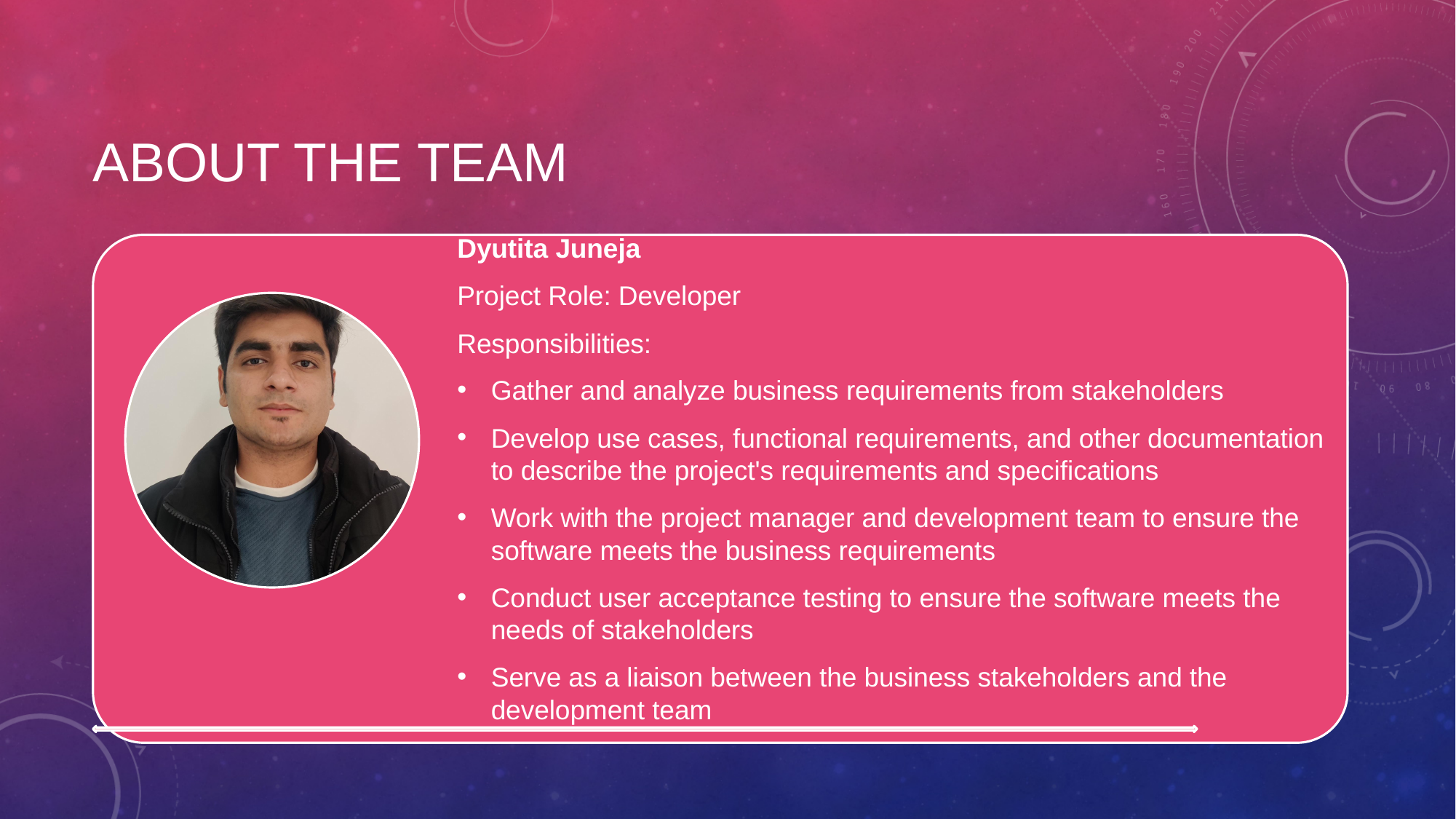

# About the team

Dyutita Juneja
Project Role: Developer
Responsibilities:
Gather and analyze business requirements from stakeholders
Develop use cases, functional requirements, and other documentation to describe the project's requirements and specifications
Work with the project manager and development team to ensure the software meets the business requirements
Conduct user acceptance testing to ensure the software meets the needs of stakeholders
Serve as a liaison between the business stakeholders and the development team